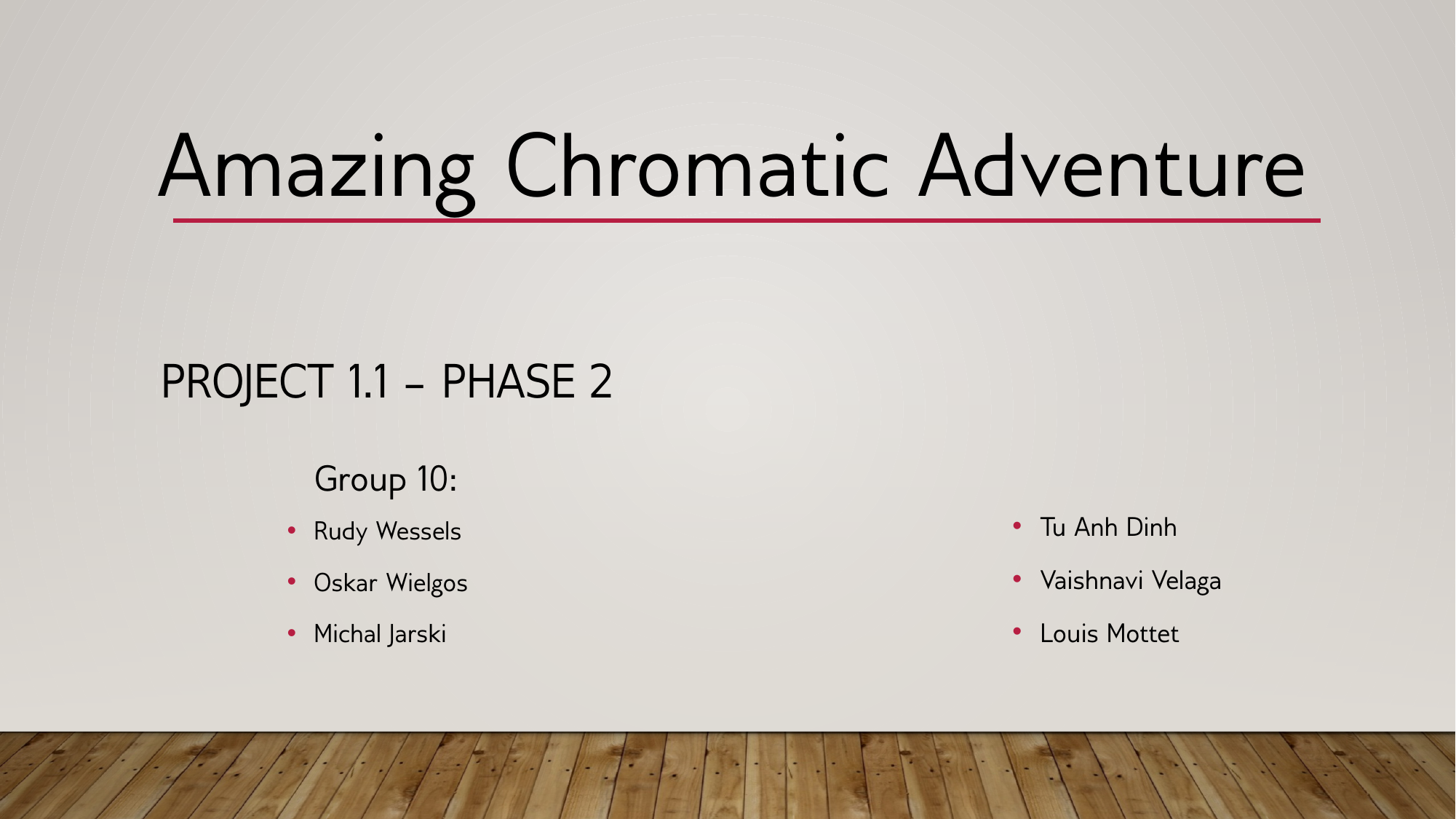

Amazing Chromatic Adventure

# Project 1.1 – Phase 2
Group 10:

Rudy Wessels
Oskar Wielgos
Michal Jarski

Tu Anh Dinh
Vaishnavi Velaga
Louis Mottet